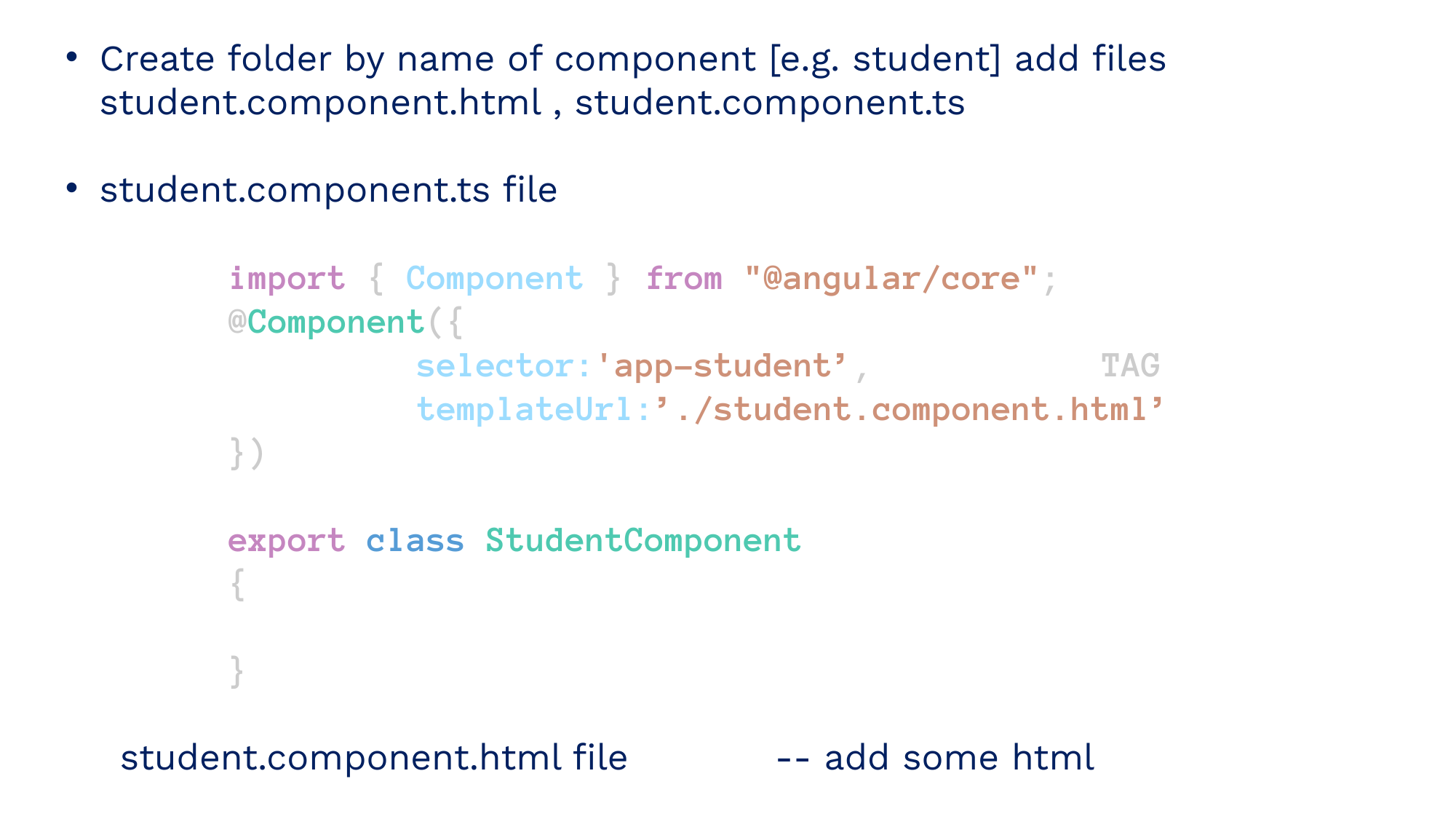

Create folder by name of component [e.g. student] add files student.component.html , student.component.ts

student.component.ts file

		import { Component } from "@angular/core";
		@Component({
			    selector:'app-student’,			TAG
			    templateUrl:’./student.component.html’
		})
		export class StudentComponent
		{
		}

  	student.component.html file 		-- add some html